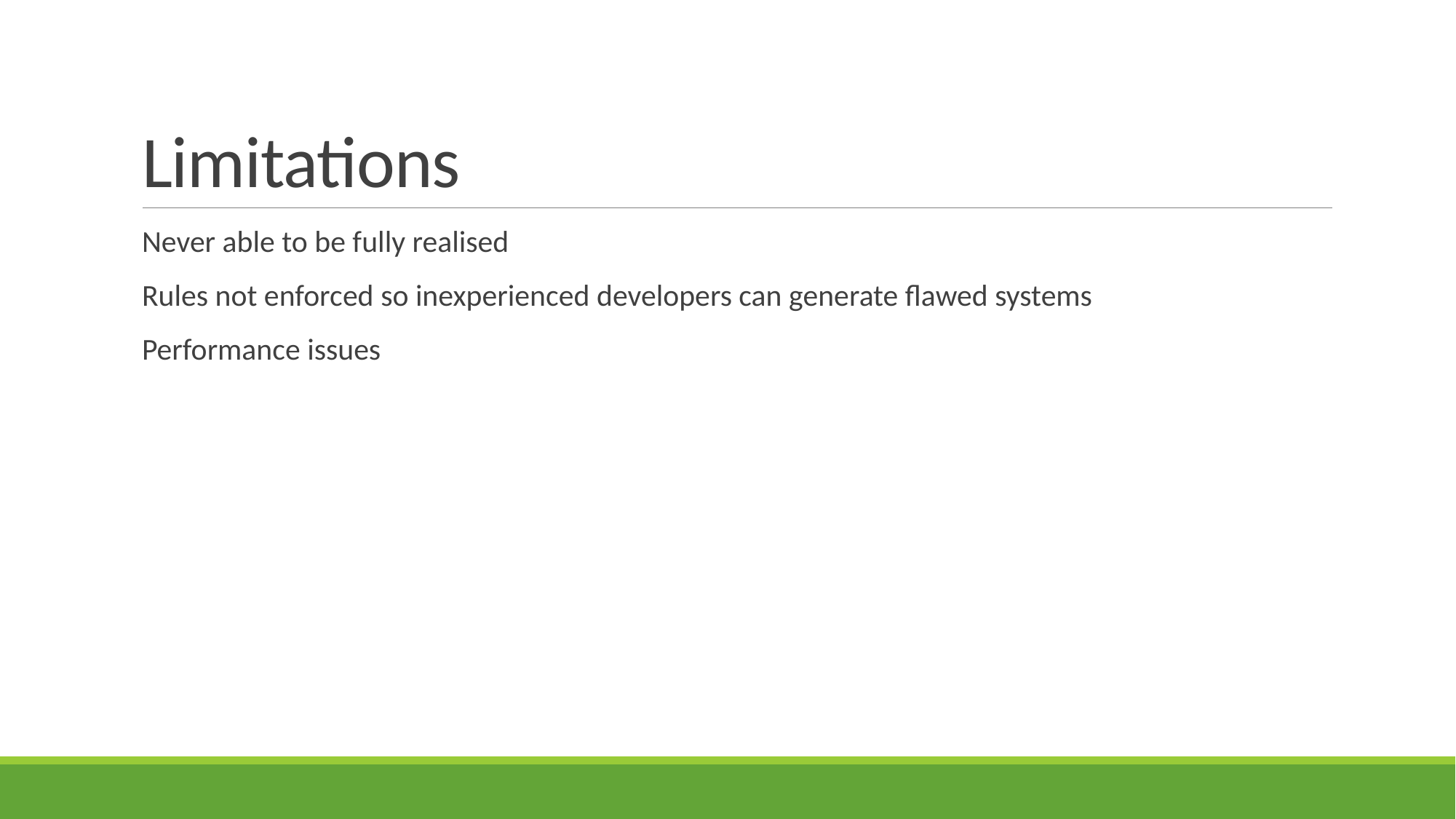

# Limitations
Never able to be fully realised
Rules not enforced so inexperienced developers can generate flawed systems
Performance issues